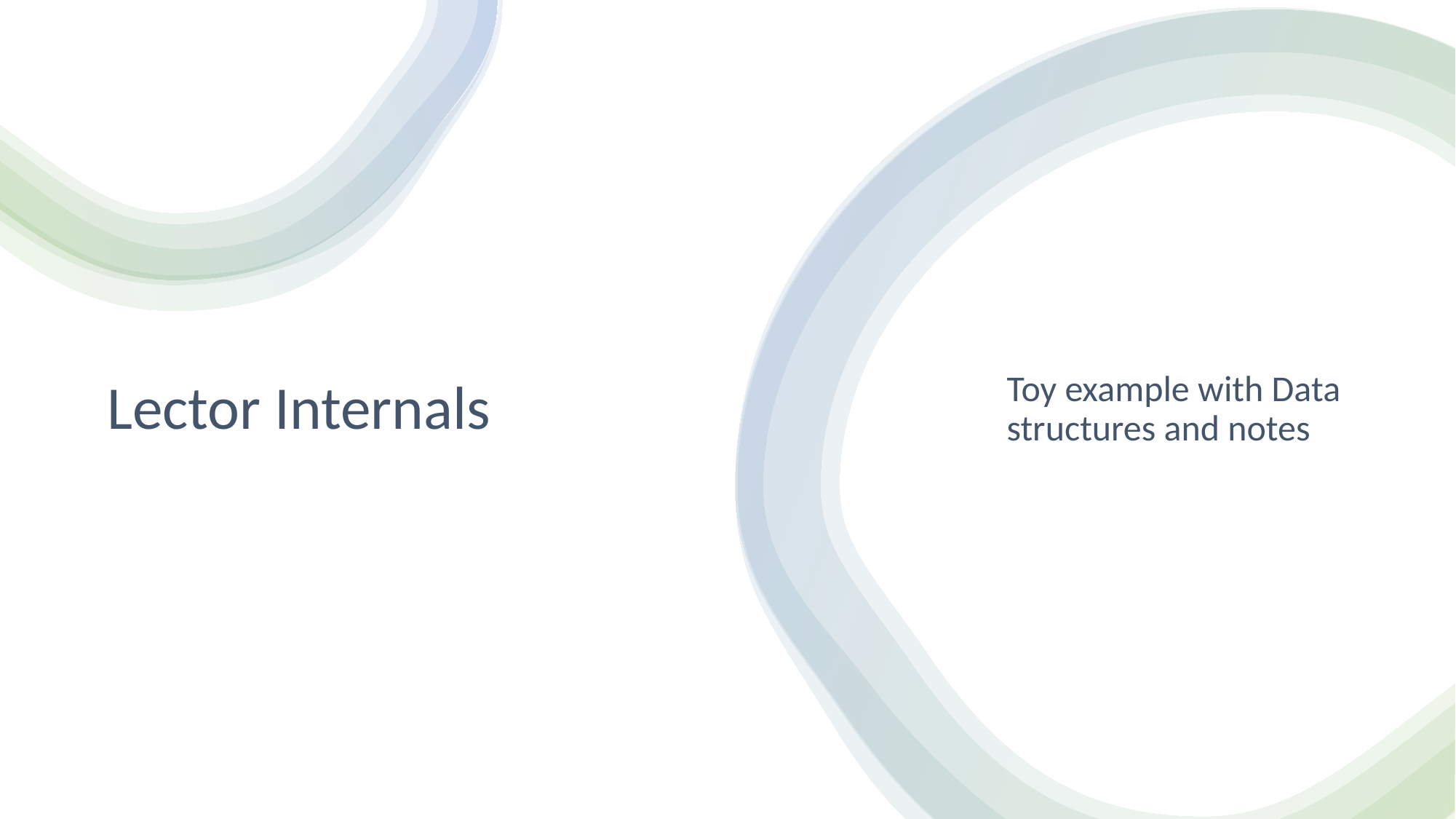

# Lector Internals
Toy example with Data structures and notes